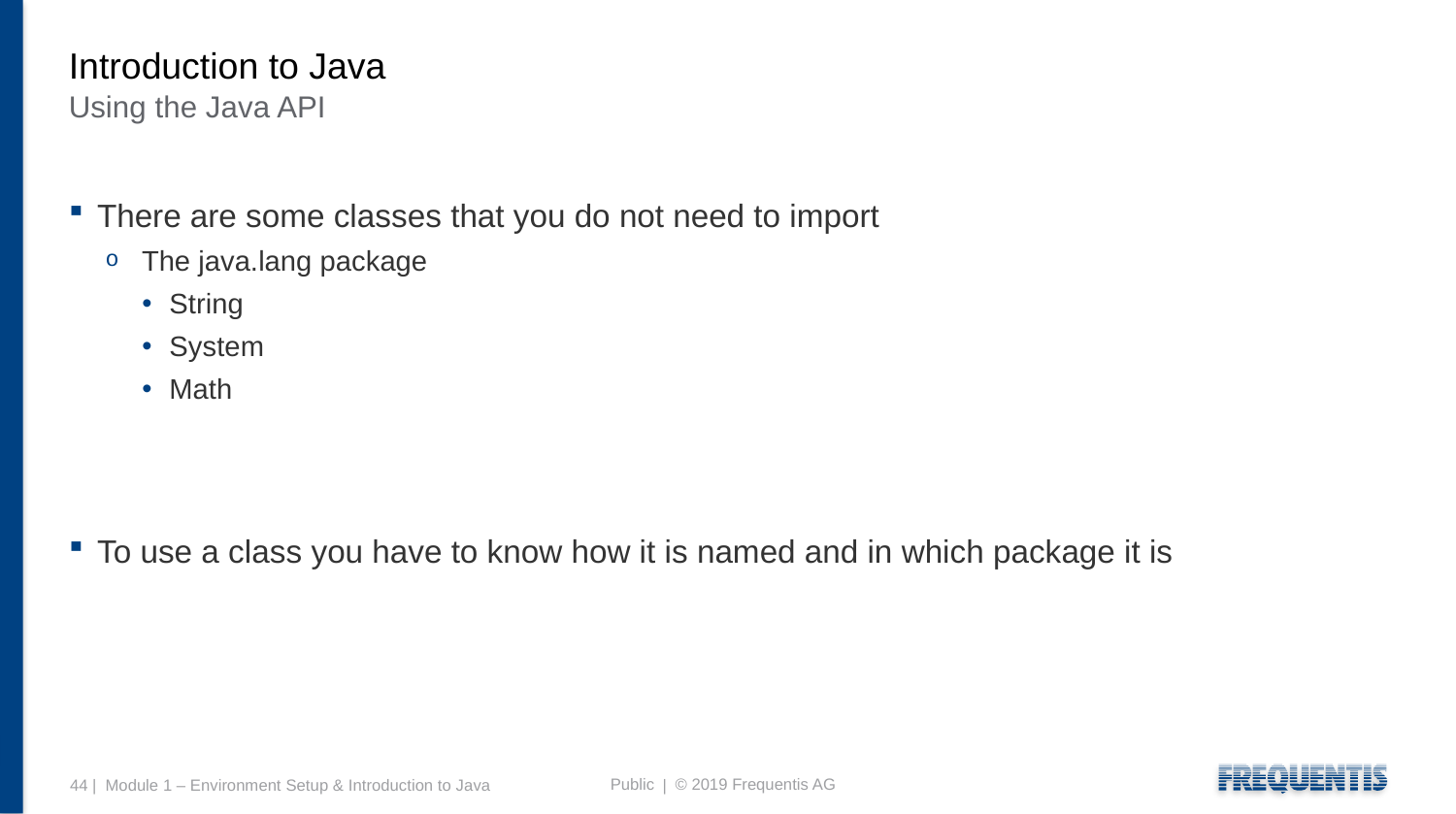

# Introduction to Java
Using the Java API

There are some classes that you do not need to import
The java.lang package
String
System
Math

To use a class you have to know how it is named and in which package it is